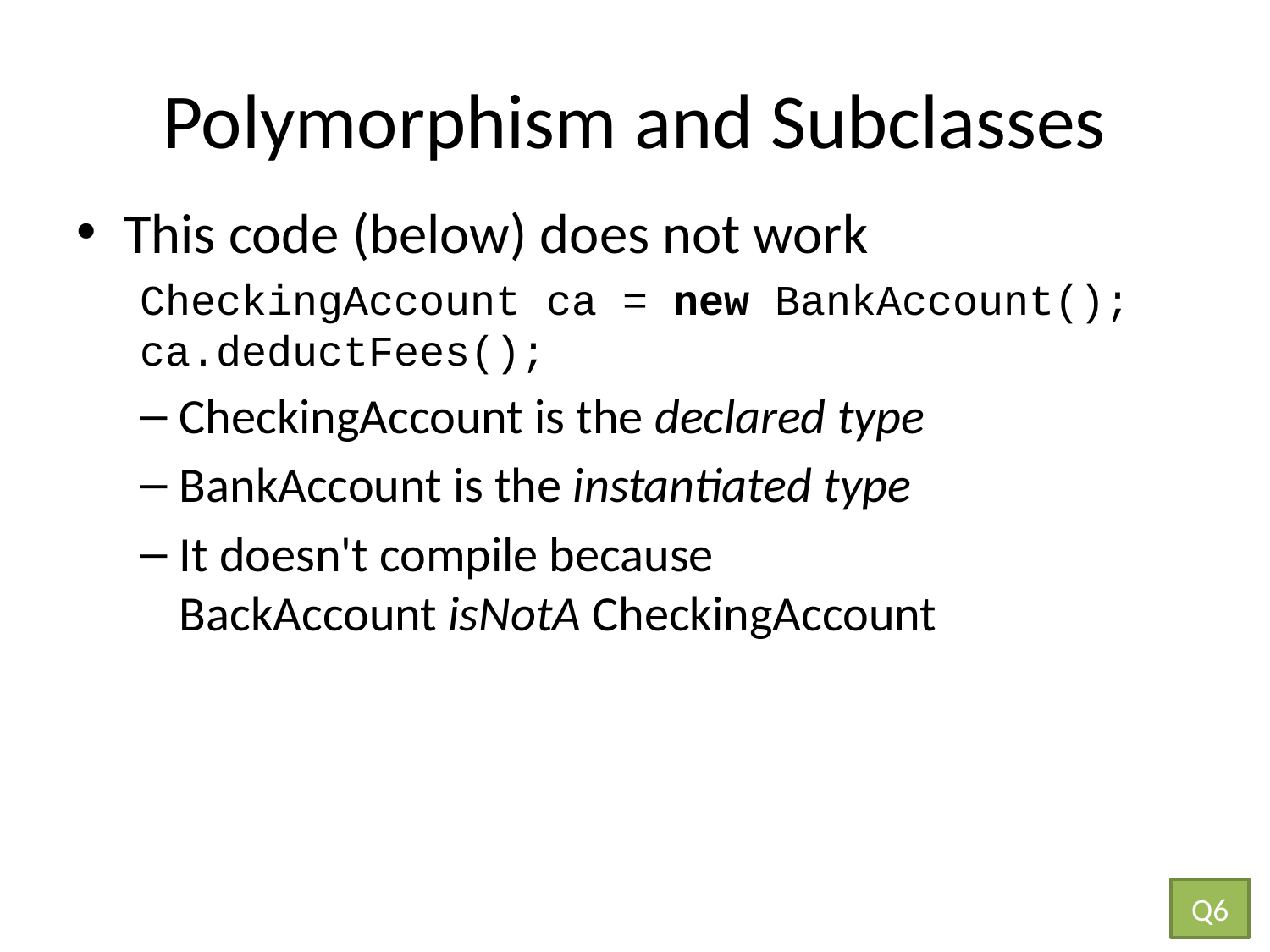

# Polymorphism and Subclasses
This code (below) does not work
CheckingAccount ca = new BankAccount();
ca.deductFees();
CheckingAccount is the declared type
BankAccount is the instantiated type
It doesn't compile because
BackAccount isNotA CheckingAccount
Q6